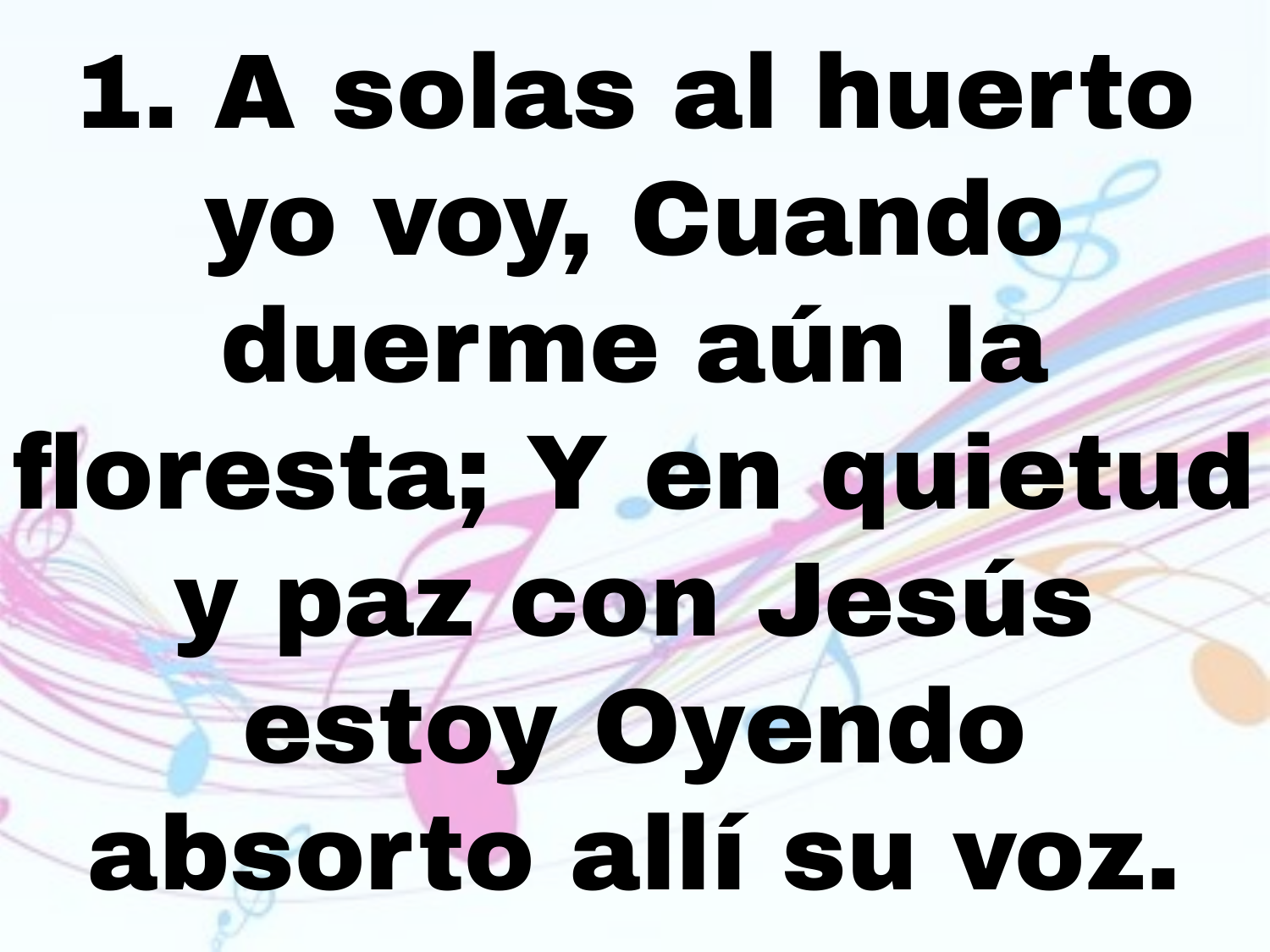

1. A solas al huerto yo voy, Cuando duerme aún la floresta; Y en quietud y paz con Jesús estoy Oyendo absorto allí su voz.